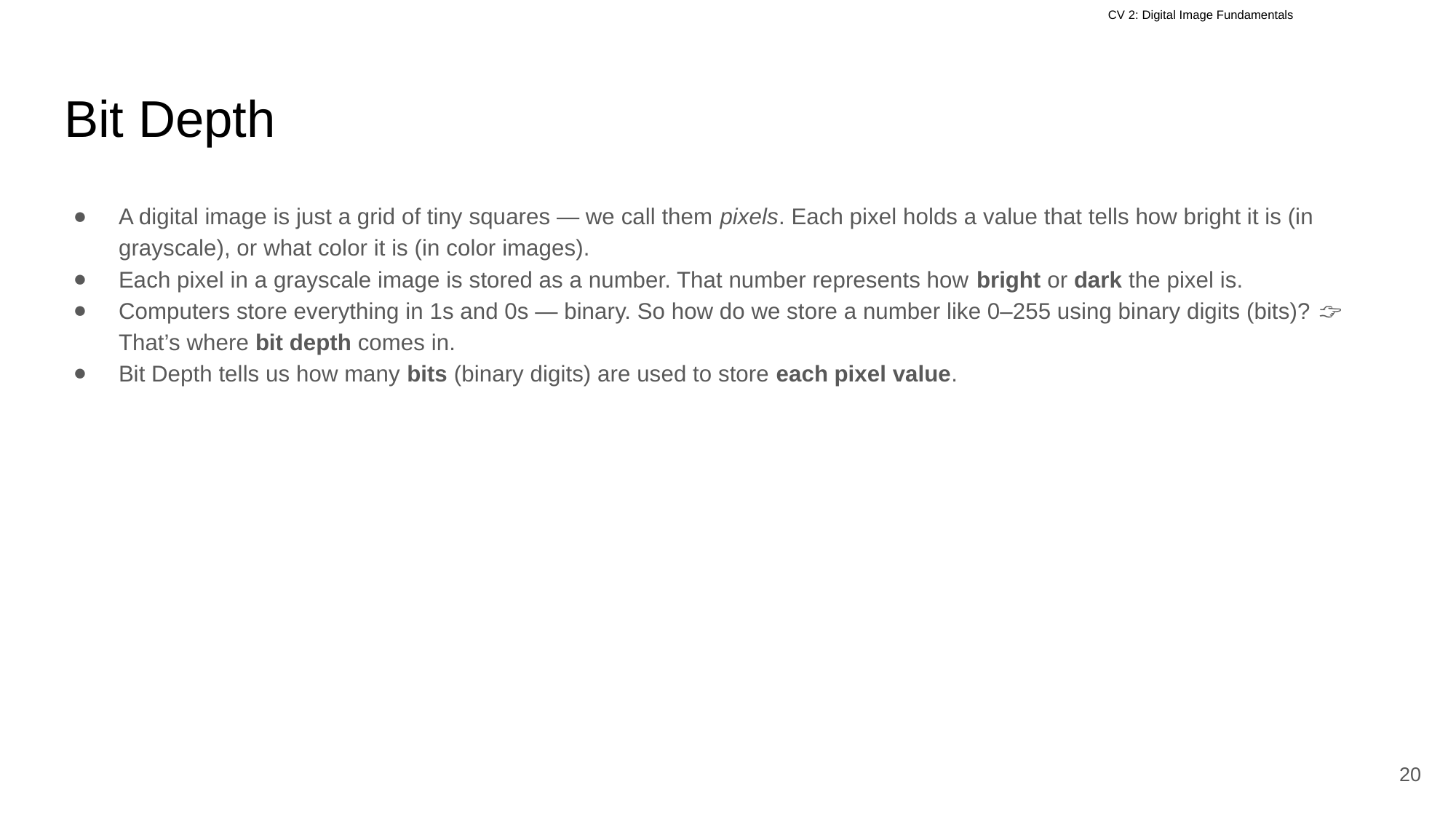

# Bit Depth
A digital image is just a grid of tiny squares — we call them pixels. Each pixel holds a value that tells how bright it is (in grayscale), or what color it is (in color images).
Each pixel in a grayscale image is stored as a number. That number represents how bright or dark the pixel is.
Computers store everything in 1s and 0s — binary. So how do we store a number like 0–255 using binary digits (bits)? 👉 That’s where bit depth comes in.
Bit Depth tells us how many bits (binary digits) are used to store each pixel value.

20